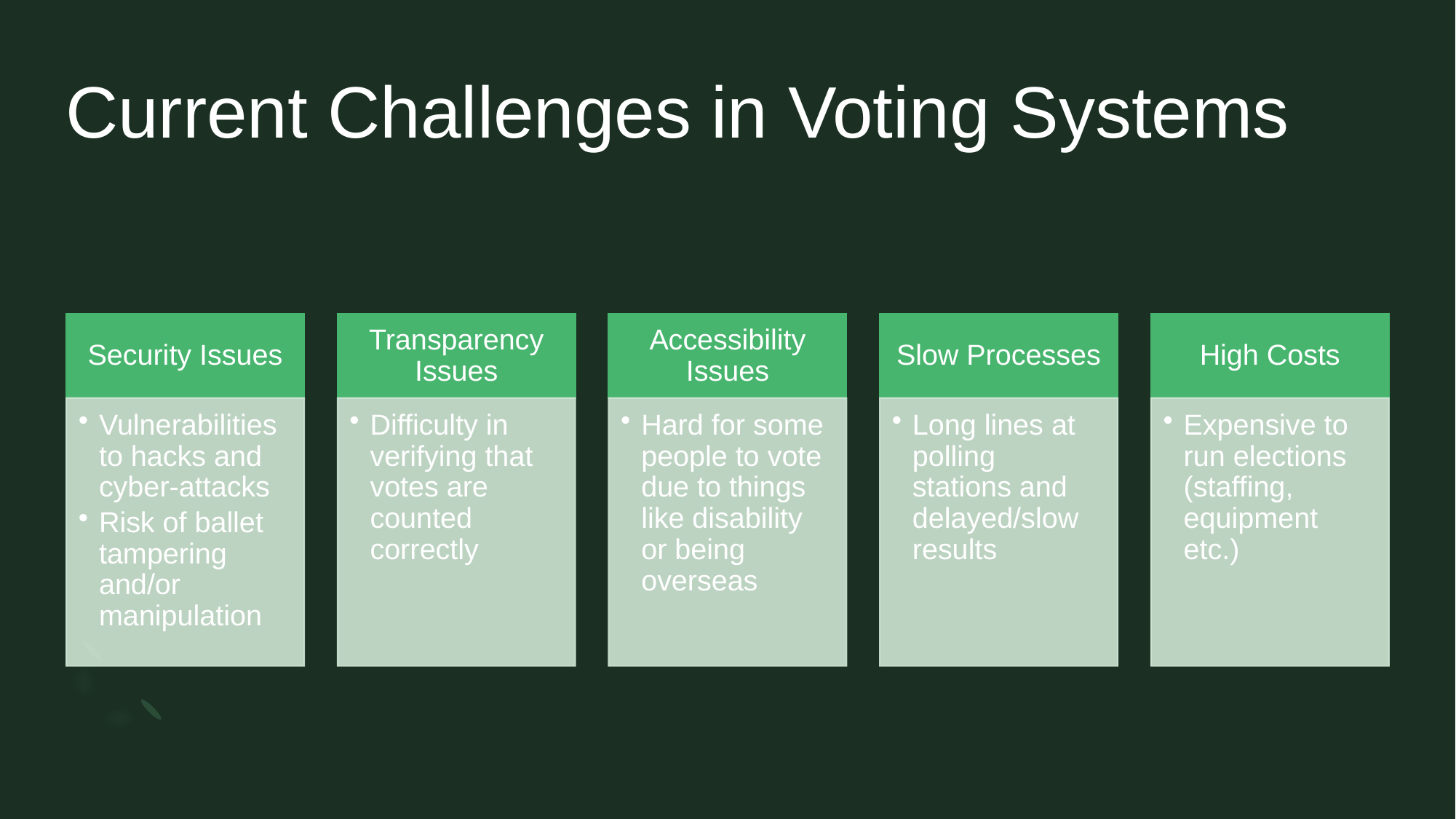

# Current Challenges in Voting Systems
Security Issues
Vulnerabilities to hacks and cyber-attacks
Risk of ballet tampering and/or manipulation
Transparency Issues
Difficulty in verifying that votes are counted correctly
Accessibility Issues
Hard for some people to vote due to things like disability or being overseas
Slow Processes
Long lines at polling stations and delayed/slow results
High Costs
Expensive to run elections (staffing, equipment etc.)